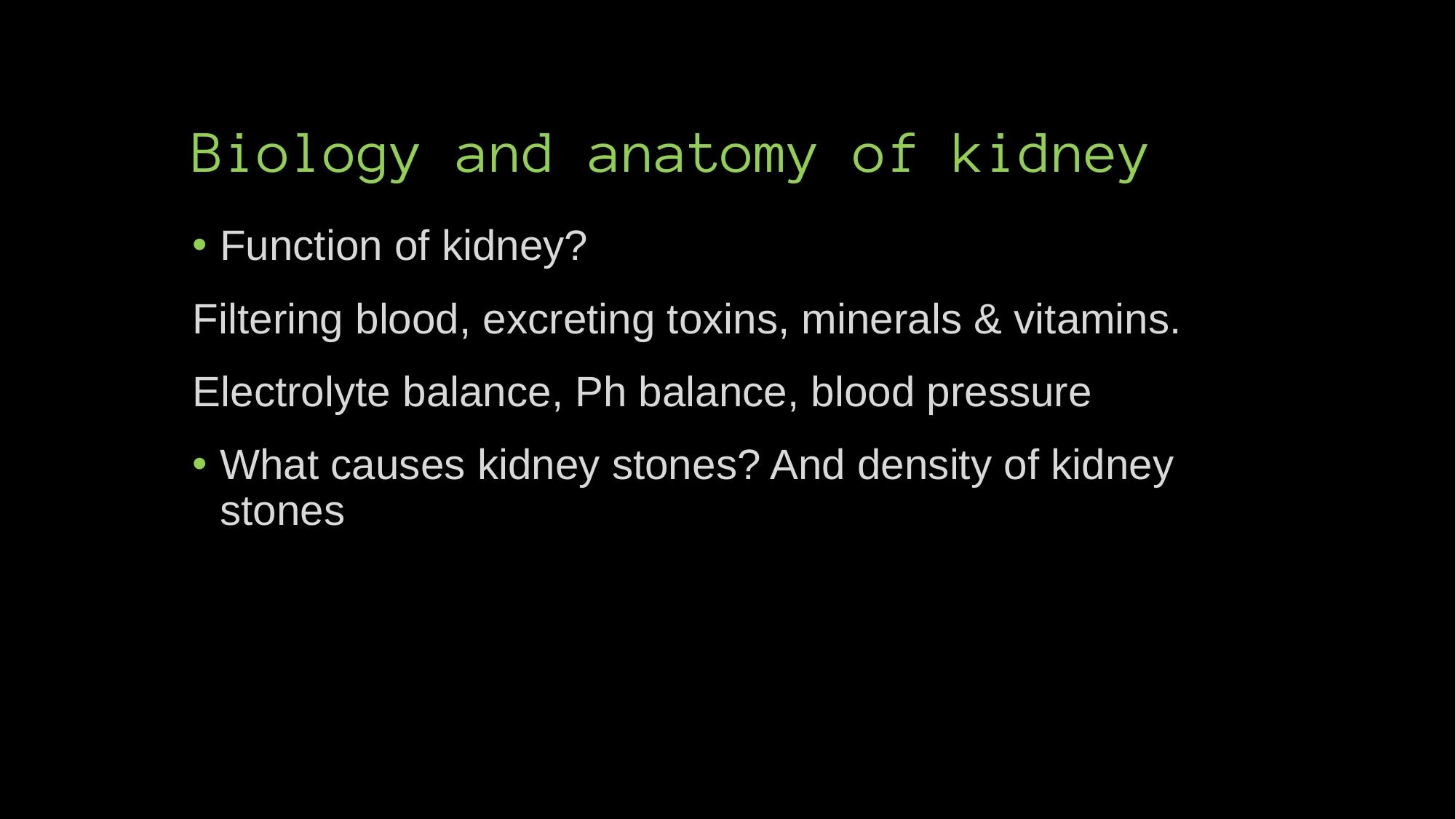

# Biology and anatomy of kidney
Function of kidney?
Filtering blood, excreting toxins, minerals & vitamins.
Electrolyte balance, Ph balance, blood pressure
What causes kidney stones? And density of kidney stones